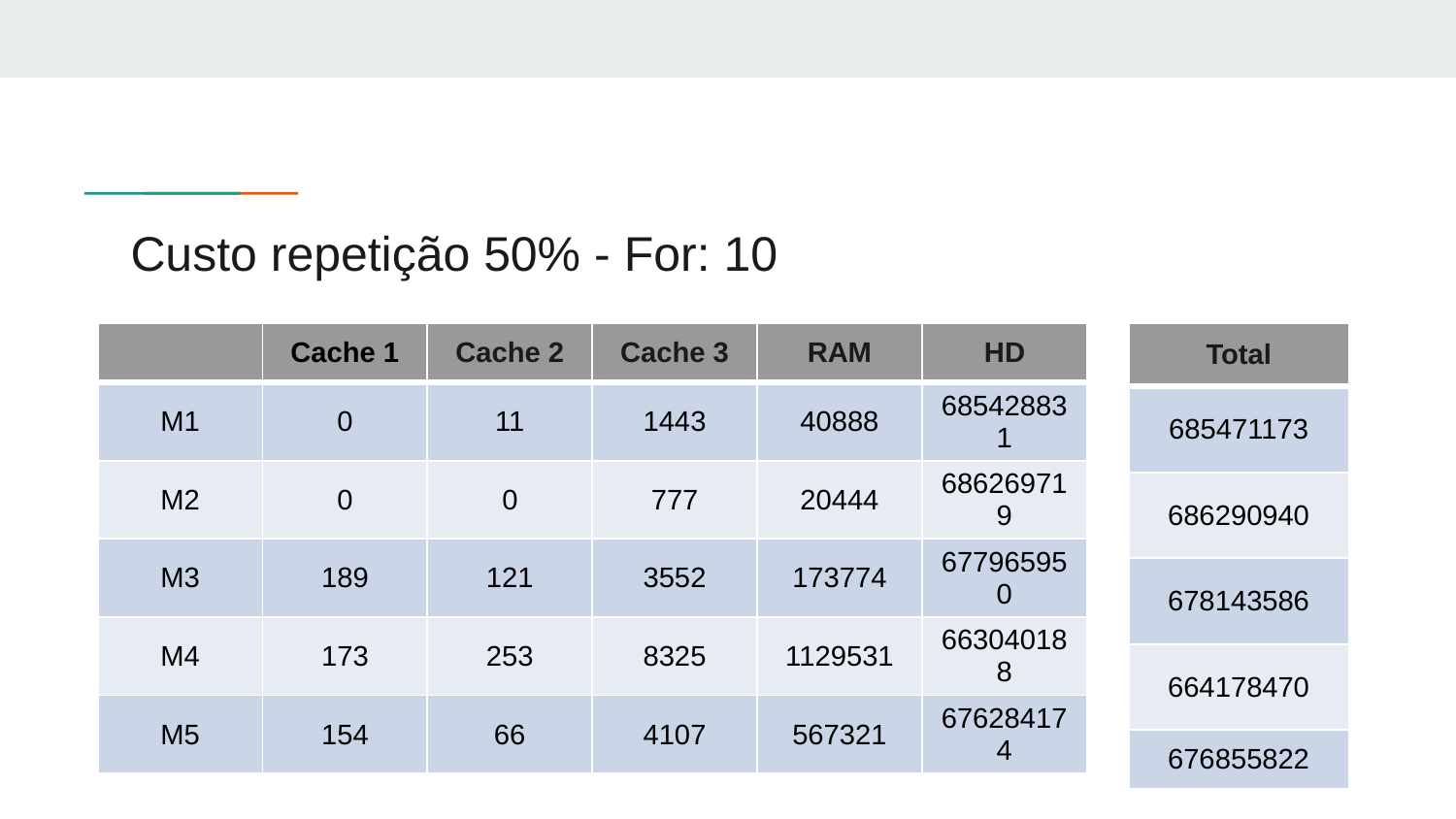

# Custo repetição 50% - For: 10
| Total |
| --- |
| 685471173 |
| 686290940 |
| 678143586 |
| 664178470 |
| 676855822 |
|  | Cache 1 | Cache 2 | Cache 3 | RAM | HD |
| --- | --- | --- | --- | --- | --- |
| M1 | 0 | 11 | 1443 | 40888 | 685428831 |
| M2 | 0 | 0 | 777 | 20444 | 686269719 |
| M3 | 189 | 121 | 3552 | 173774 | 677965950 |
| M4 | 173 | 253 | 8325 | 1129531 | 663040188 |
| M5 | 154 | 66 | 4107 | 567321 | 676284174 |